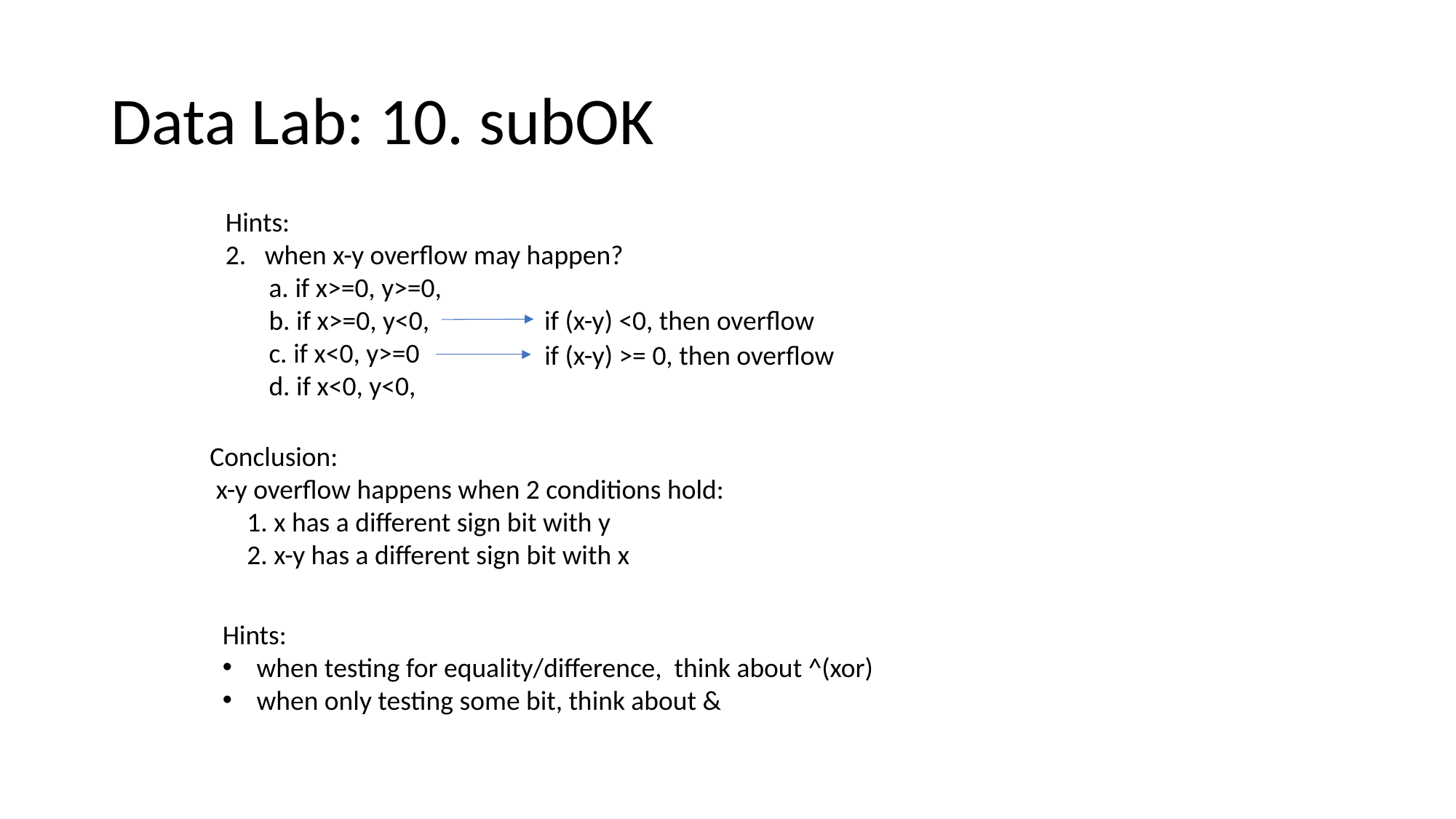

# Data Lab: 10. subOK
Hints:
2.   when x-y overflow may happen?
       a. if x>=0, y>=0,
       b. if x>=0, y<0,
       c. if x<0, y>=0
       d. if x<0, y<0,

if (x-y) <0, then overflow
if (x-y) >= 0, then overflow
Conclusion:
 x-y overflow happens when 2 conditions hold:
      1. x has a different sign bit with y
      2. x-y has a different sign bit with x
Hints:
when testing for equality/difference,  think about ^(xor)
when only testing some bit, think about &